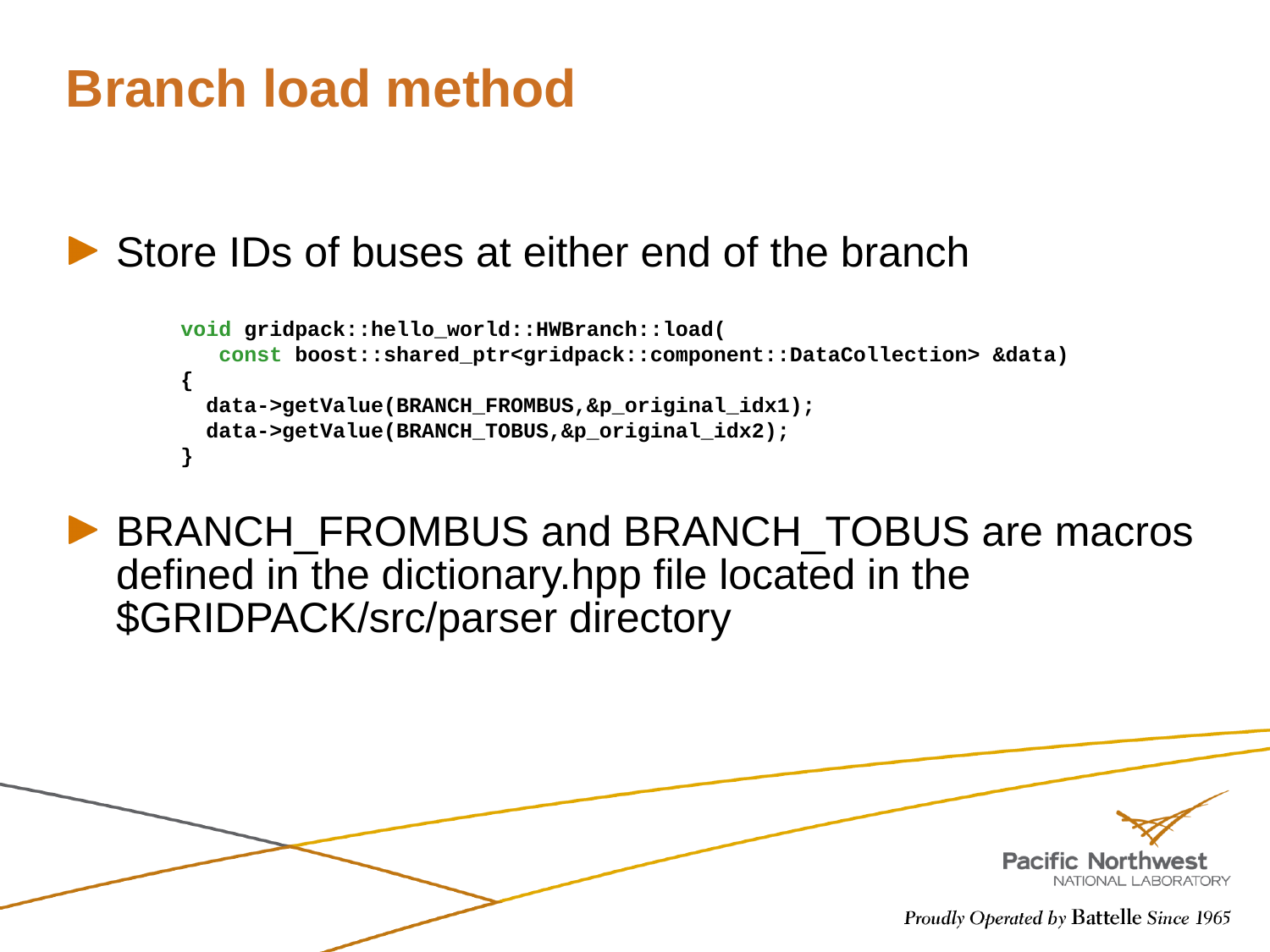

# Branch load method
Store IDs of buses at either end of the branch

BRANCH_FROMBUS and BRANCH_TOBUS are macros defined in the dictionary.hpp file located in the $GRIDPACK/src/parser directory
void gridpack::hello_world::HWBranch::load(
   const boost::shared_ptr<gridpack::component::DataCollection> &data)
{
  data->getValue(BRANCH_FROMBUS,&p_original_idx1);
  data->getValue(BRANCH_TOBUS,&p_original_idx2);
}